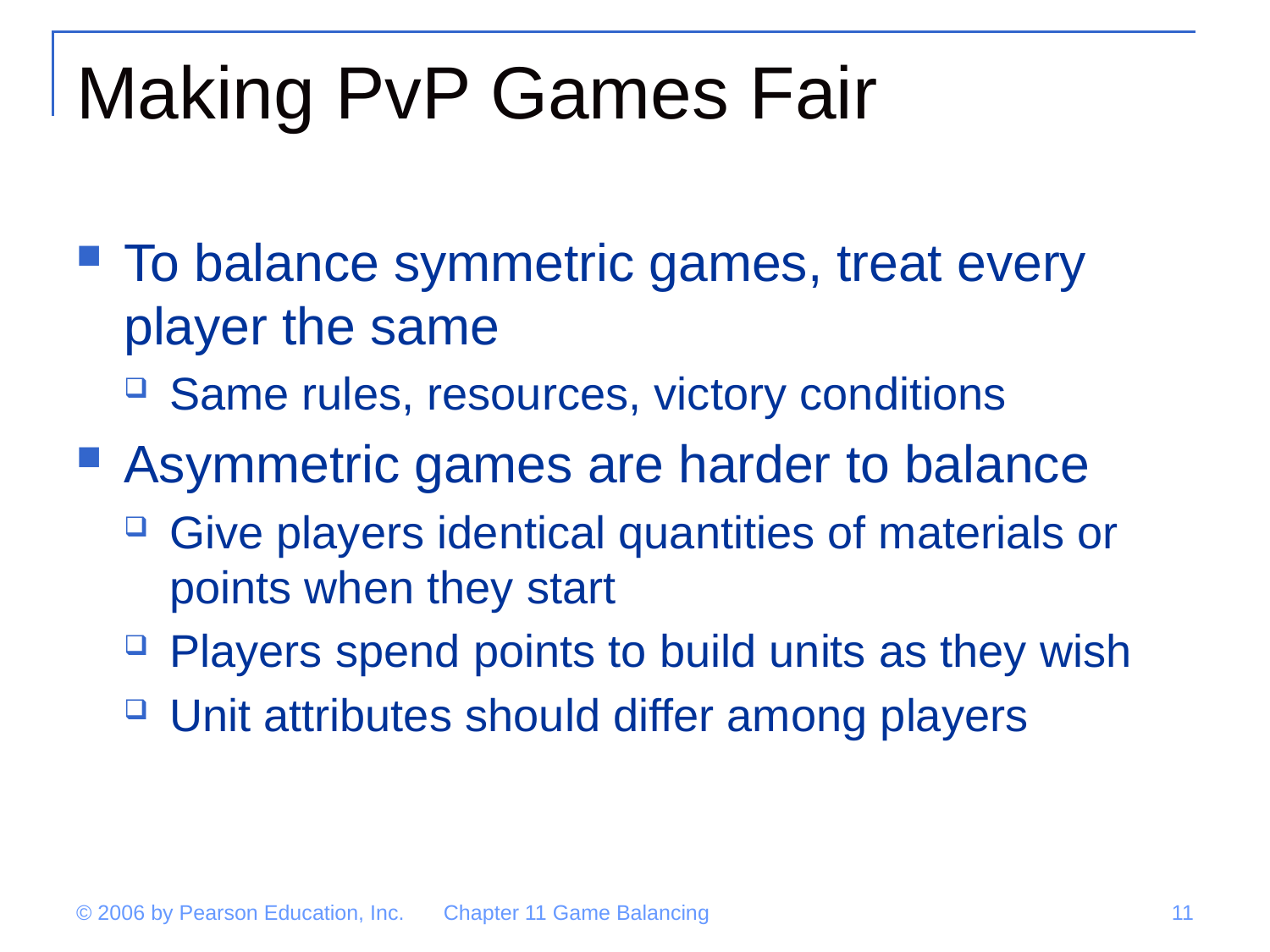

# Making PvP Games Fair
To balance symmetric games, treat every player the same
Same rules, resources, victory conditions
Asymmetric games are harder to balance
Give players identical quantities of materials or points when they start
Players spend points to build units as they wish
Unit attributes should differ among players
© 2006 by Pearson Education, Inc.
Chapter 11 Game Balancing
11